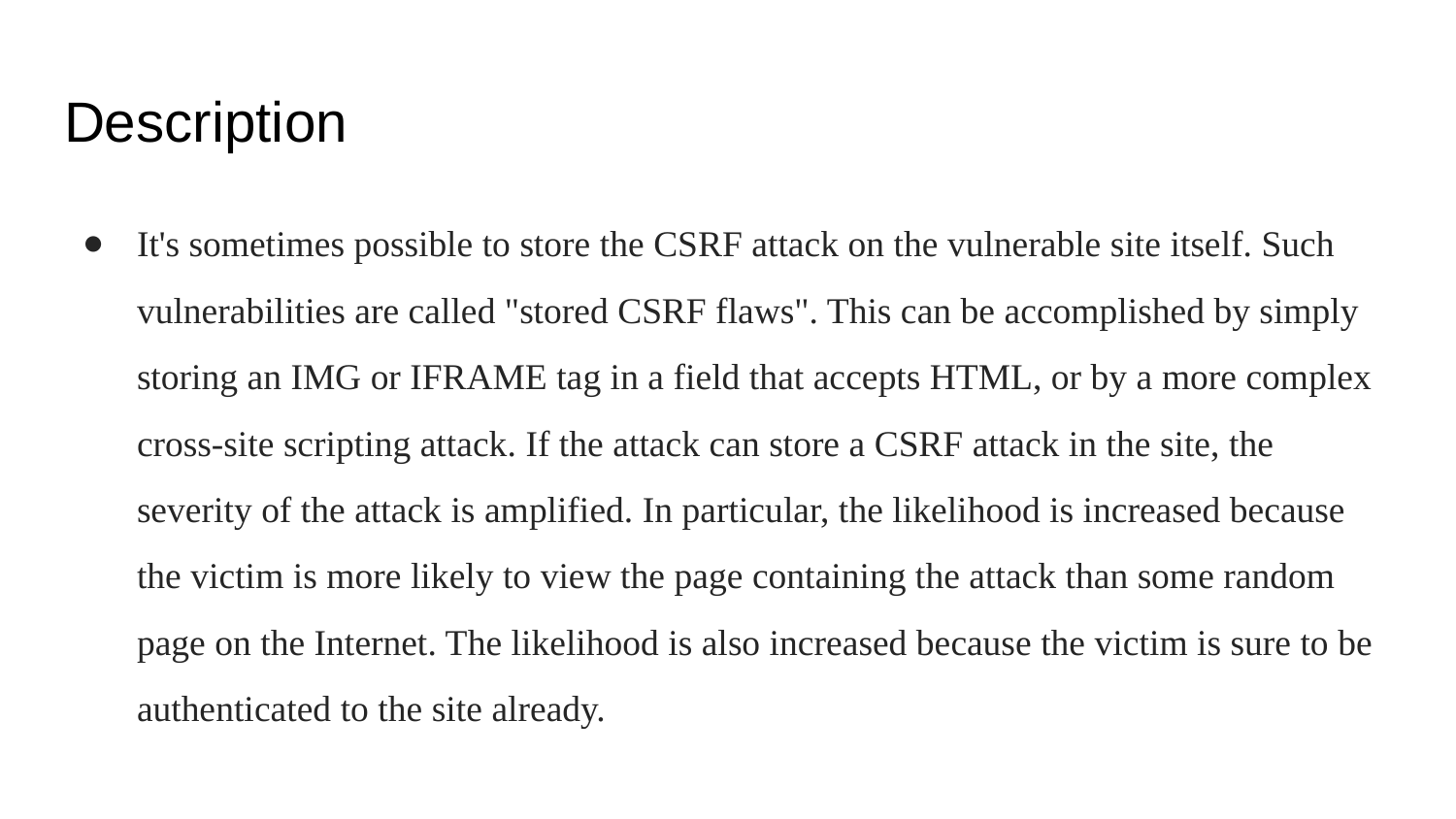

# Description
It's sometimes possible to store the CSRF attack on the vulnerable site itself. Such vulnerabilities are called "stored CSRF flaws". This can be accomplished by simply storing an IMG or IFRAME tag in a field that accepts HTML, or by a more complex cross-site scripting attack. If the attack can store a CSRF attack in the site, the severity of the attack is amplified. In particular, the likelihood is increased because the victim is more likely to view the page containing the attack than some random page on the Internet. The likelihood is also increased because the victim is sure to be authenticated to the site already.